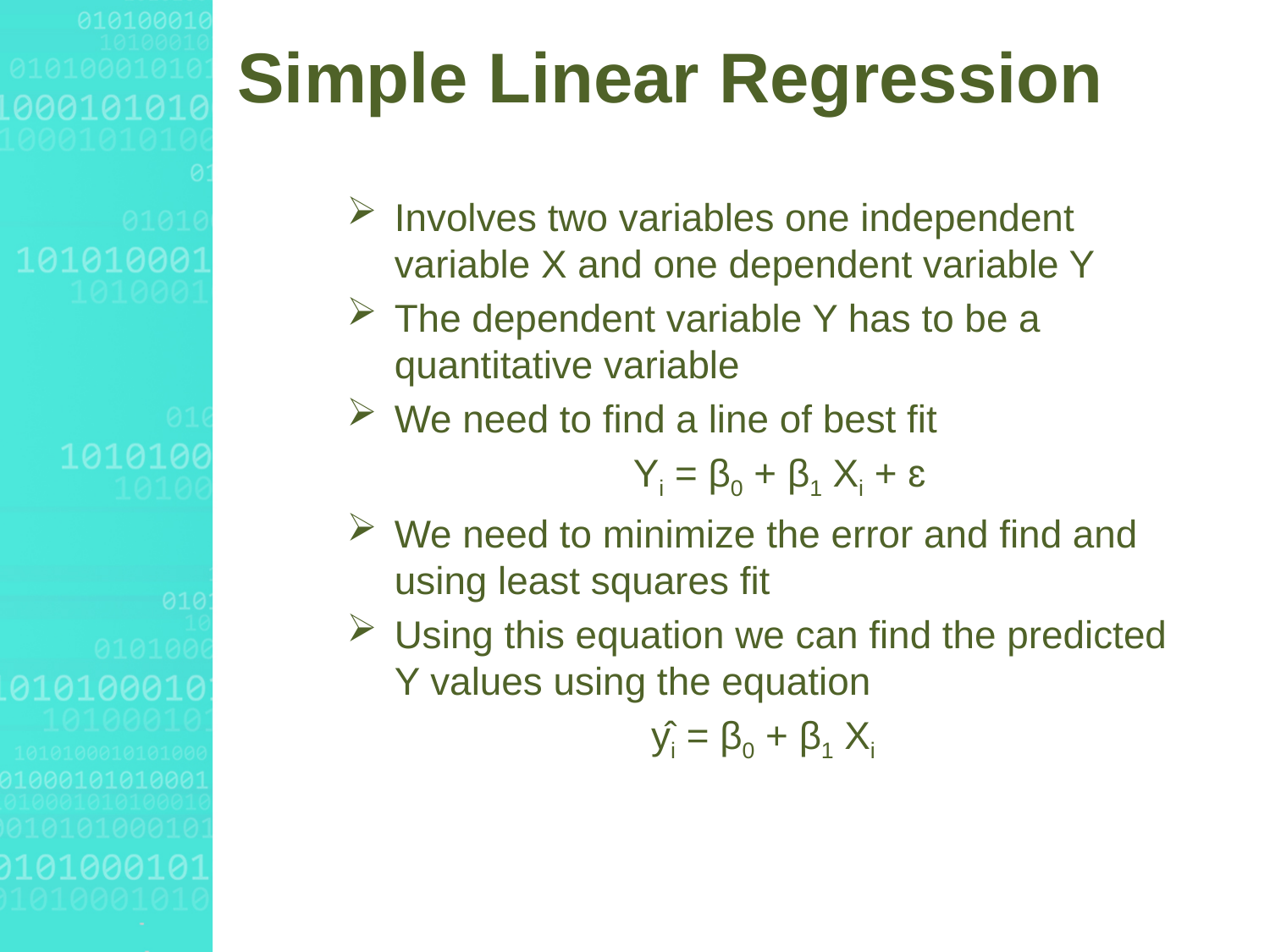

# Simple Linear Regression
Involves two variables one independent variable X and one dependent variable Y
The dependent variable Y has to be a quantitative variable
We need to find a line of best fit
  Yi = β0 + β1 Xi + ɛ
We need to minimize the error and find and using least squares fit
Using this equation we can find the predicted Y values using the equation
ŷi = β0 + β1 Xi